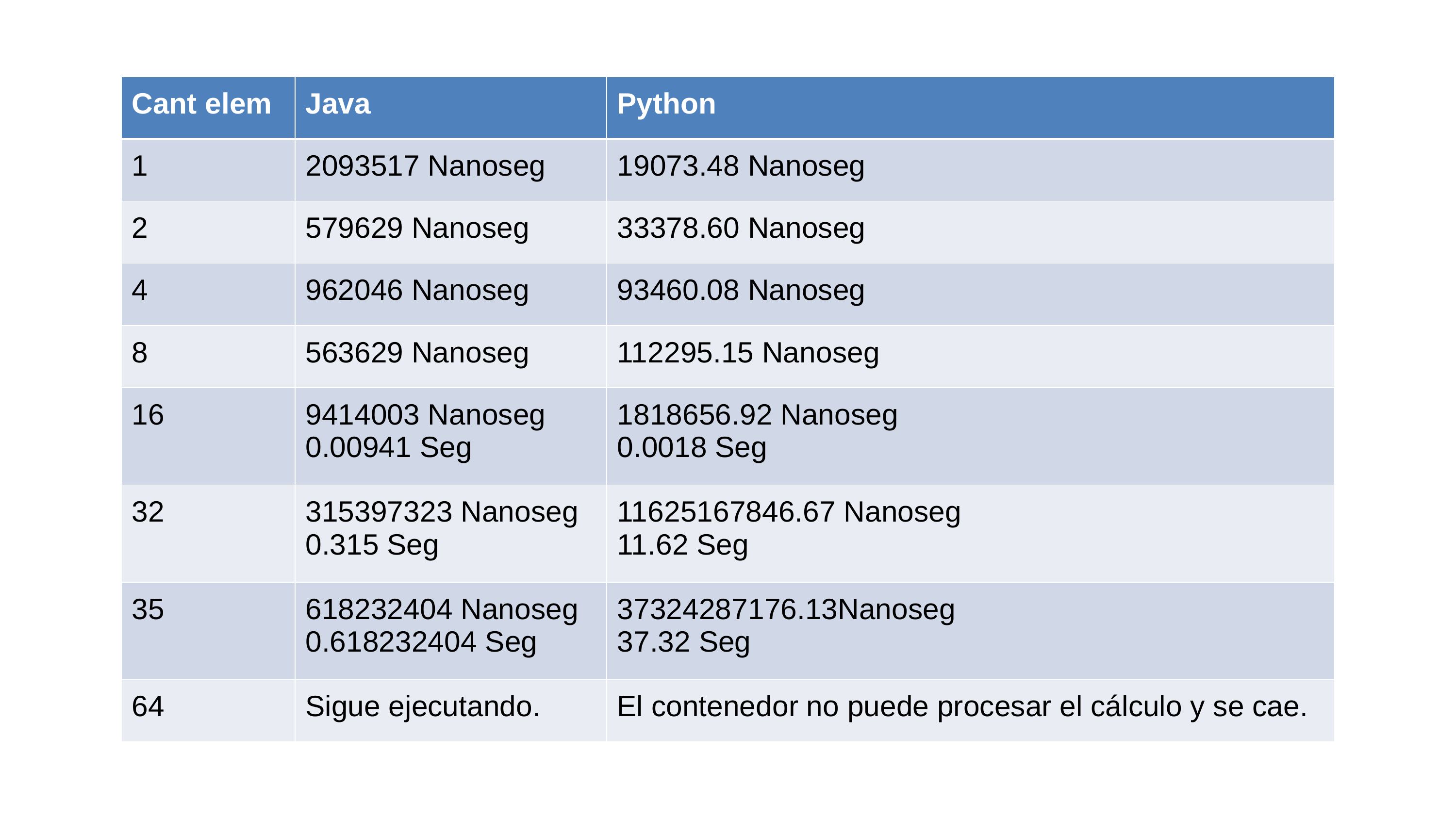

| Cant elem | Java | Python |
| --- | --- | --- |
| 1 | 2093517 Nanoseg | 19073.48 Nanoseg |
| 2 | 579629 Nanoseg | 33378.60 Nanoseg |
| 4 | 962046 Nanoseg | 93460.08 Nanoseg |
| 8 | 563629 Nanoseg | 112295.15 Nanoseg |
| 16 | 9414003 Nanoseg 0.00941 Seg | 1818656.92 Nanoseg  0.0018 Seg |
| 32 | 315397323 Nanoseg 0.315 Seg | 11625167846.67 Nanoseg 11.62 Seg |
| 35 | 618232404 Nanoseg 0.618232404 Seg | 37324287176.13Nanoseg 37.32 Seg |
| 64 | Sigue ejecutando. | El contenedor no puede procesar el cálculo y se cae. |